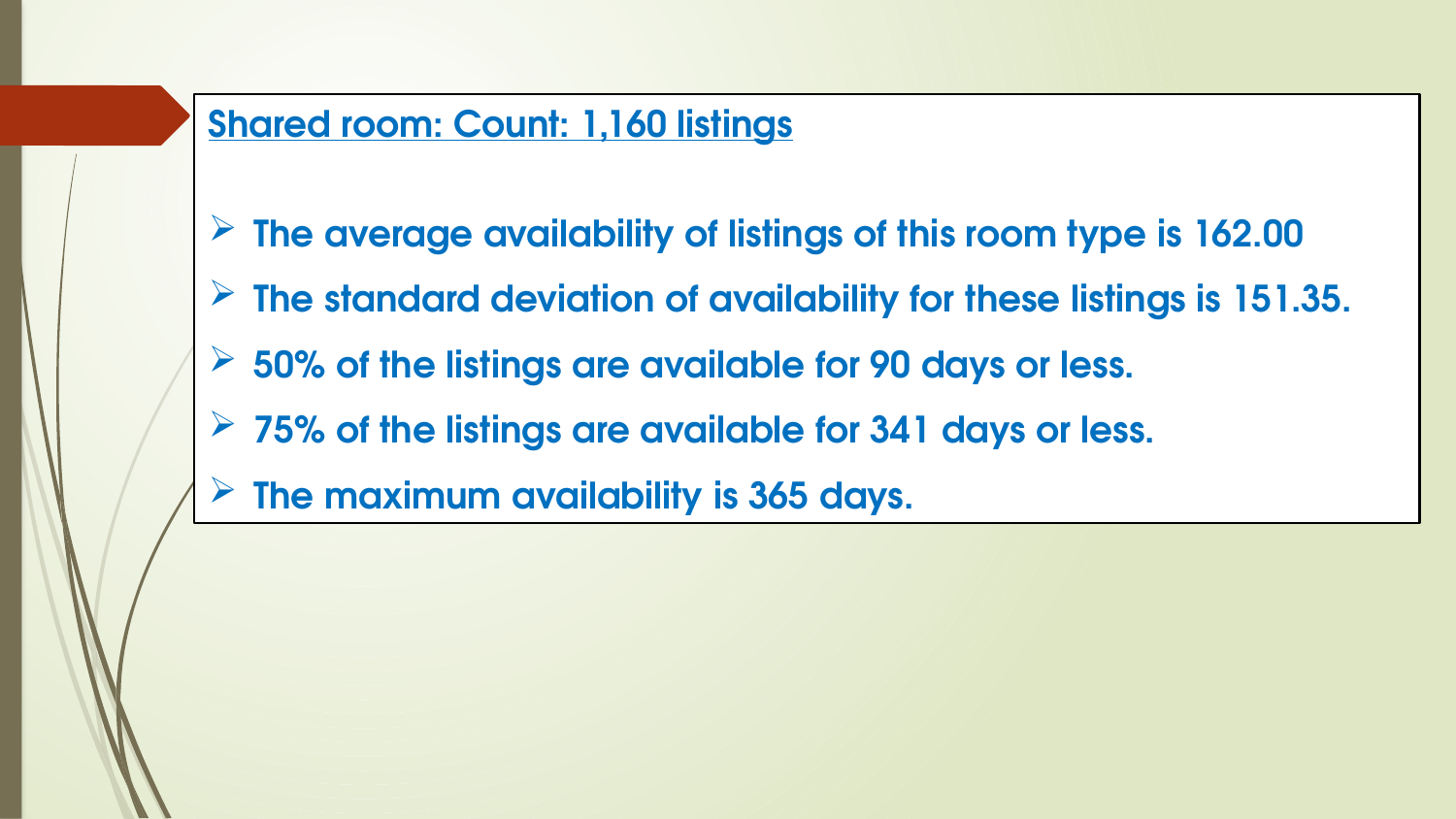

Shared room: Count: 1,160 listings

The average availability of listings of this room type is 162.00
The standard deviation of availability for these listings is 151.35.
50% of the listings are available for 90 days or less.
75% of the listings are available for 341 days or less.
The maximum availability is 365 days.